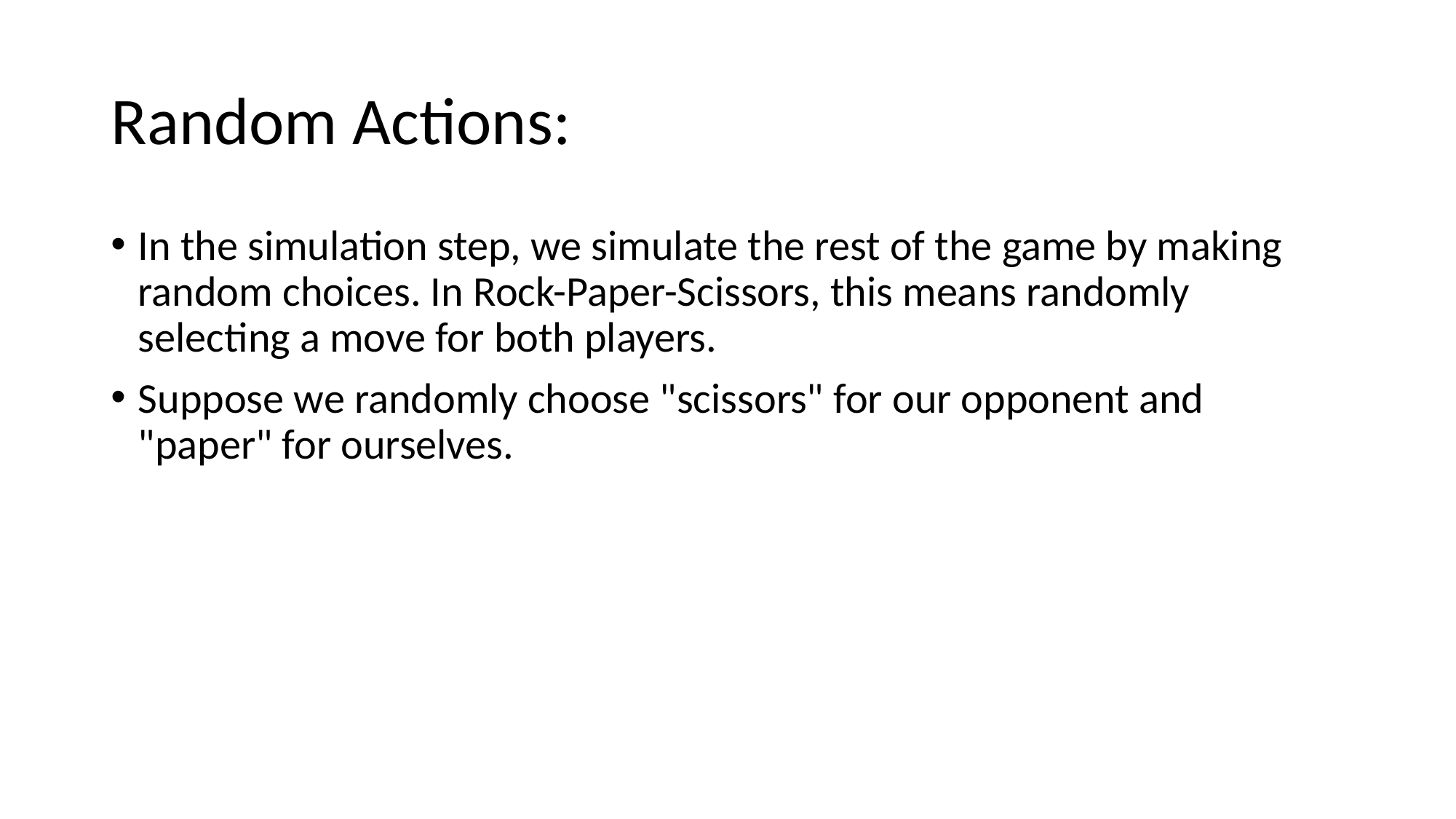

# Random Actions:
In the simulation step, we simulate the rest of the game by making random choices. In Rock-Paper-Scissors, this means randomly selecting a move for both players.
Suppose we randomly choose "scissors" for our opponent and "paper" for ourselves.